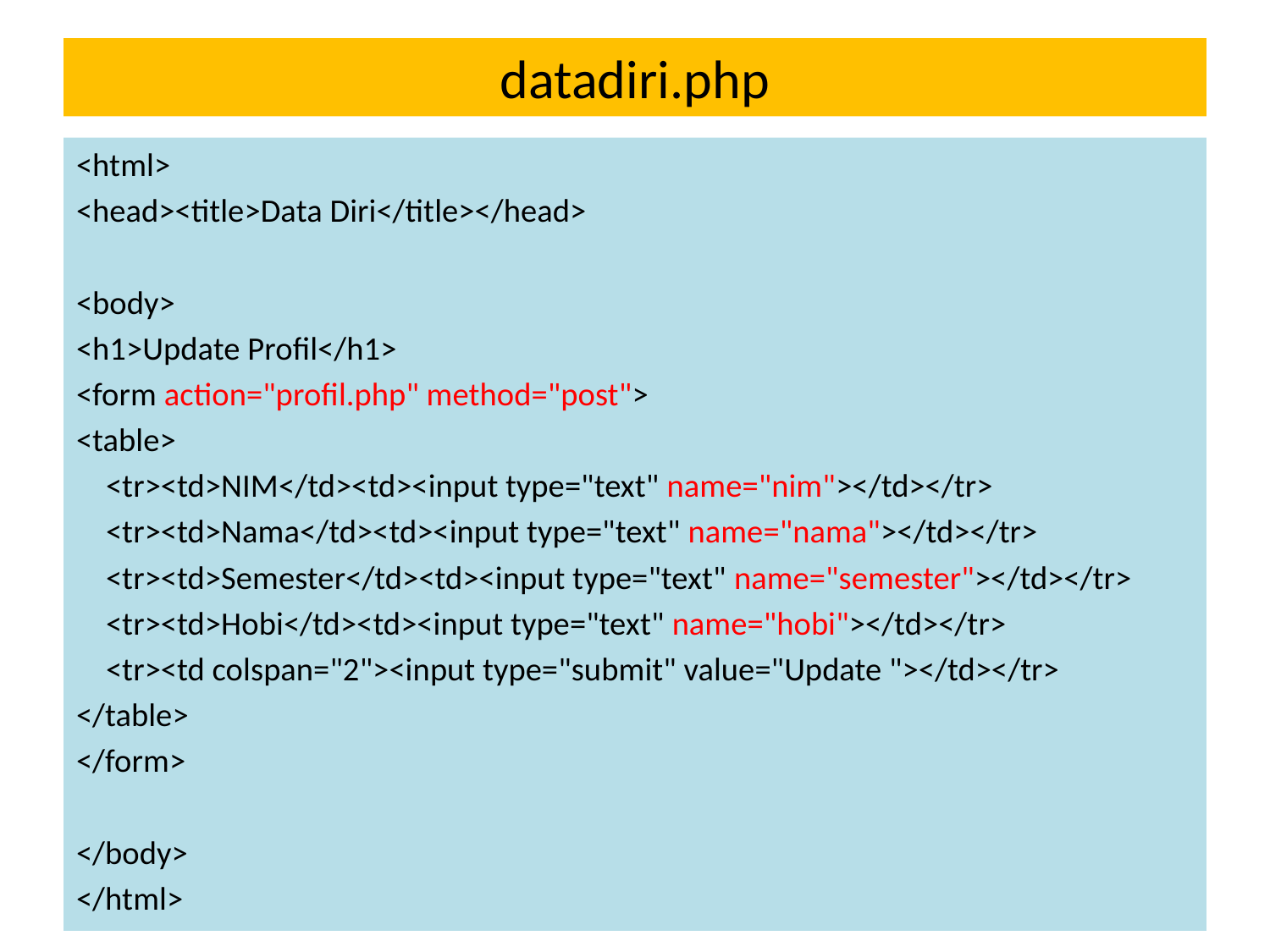

# datadiri.php
<html>
<head><title>Data Diri</title></head>

<body>
<h1>Update Profil</h1>
<form action="profil.php" method="post">
<table>
    <tr><td>NIM</td><td><input type="text" name="nim"></td></tr>
    <tr><td>Nama</td><td><input type="text" name="nama"></td></tr>
    <tr><td>Semester</td><td><input type="text" name="semester"></td></tr>
    <tr><td>Hobi</td><td><input type="text" name="hobi"></td></tr>
    <tr><td colspan="2"><input type="submit" value="Update "></td></tr>
</table>
</form>

</body>
</html>